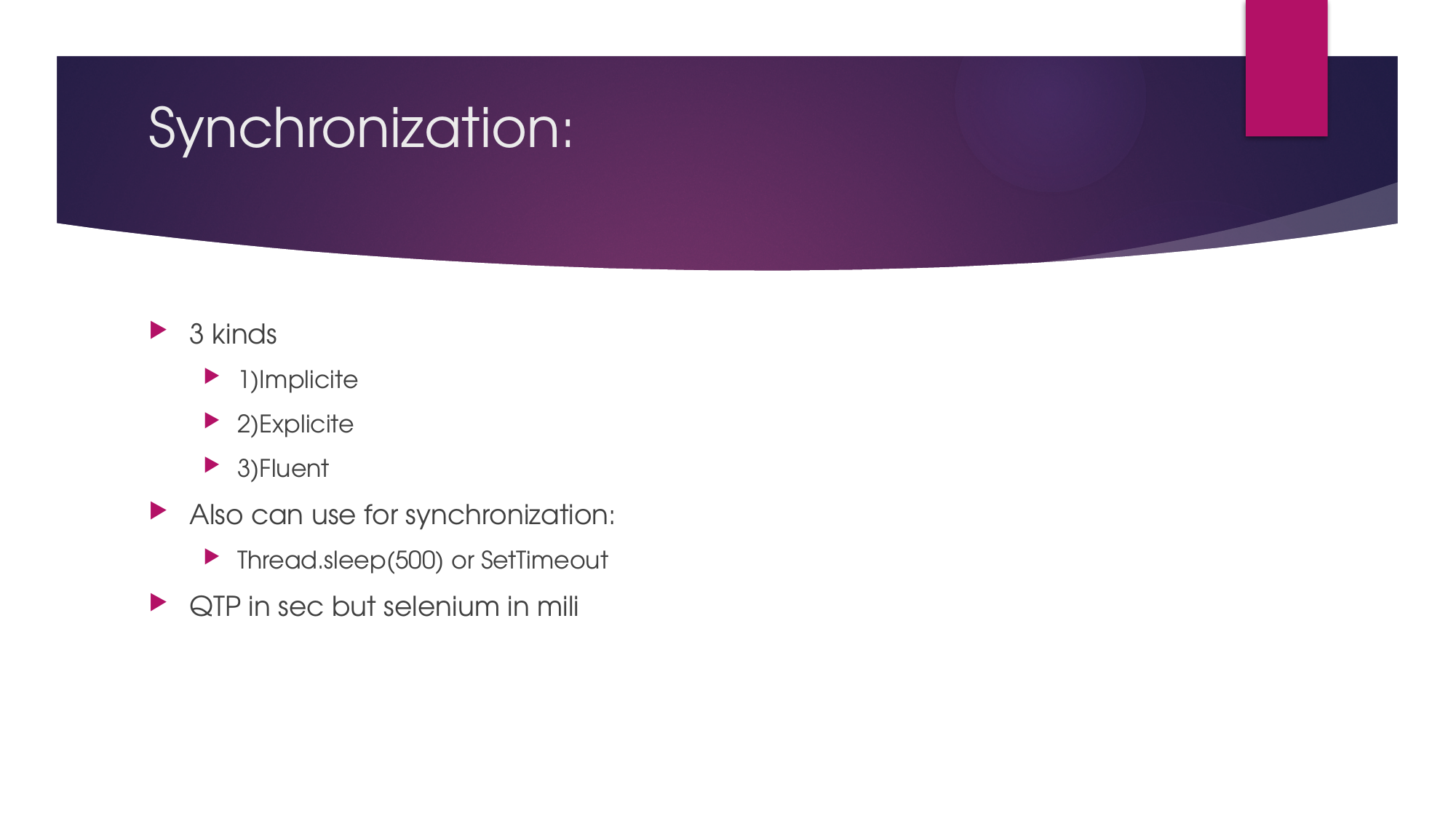

# Synchronization:
3 kinds
1)Implicite
2)Explicite
3)Fluent
Also can use for synchronization:
Thread.sleep(500) or SetTimeout
QTP in sec but selenium in mili